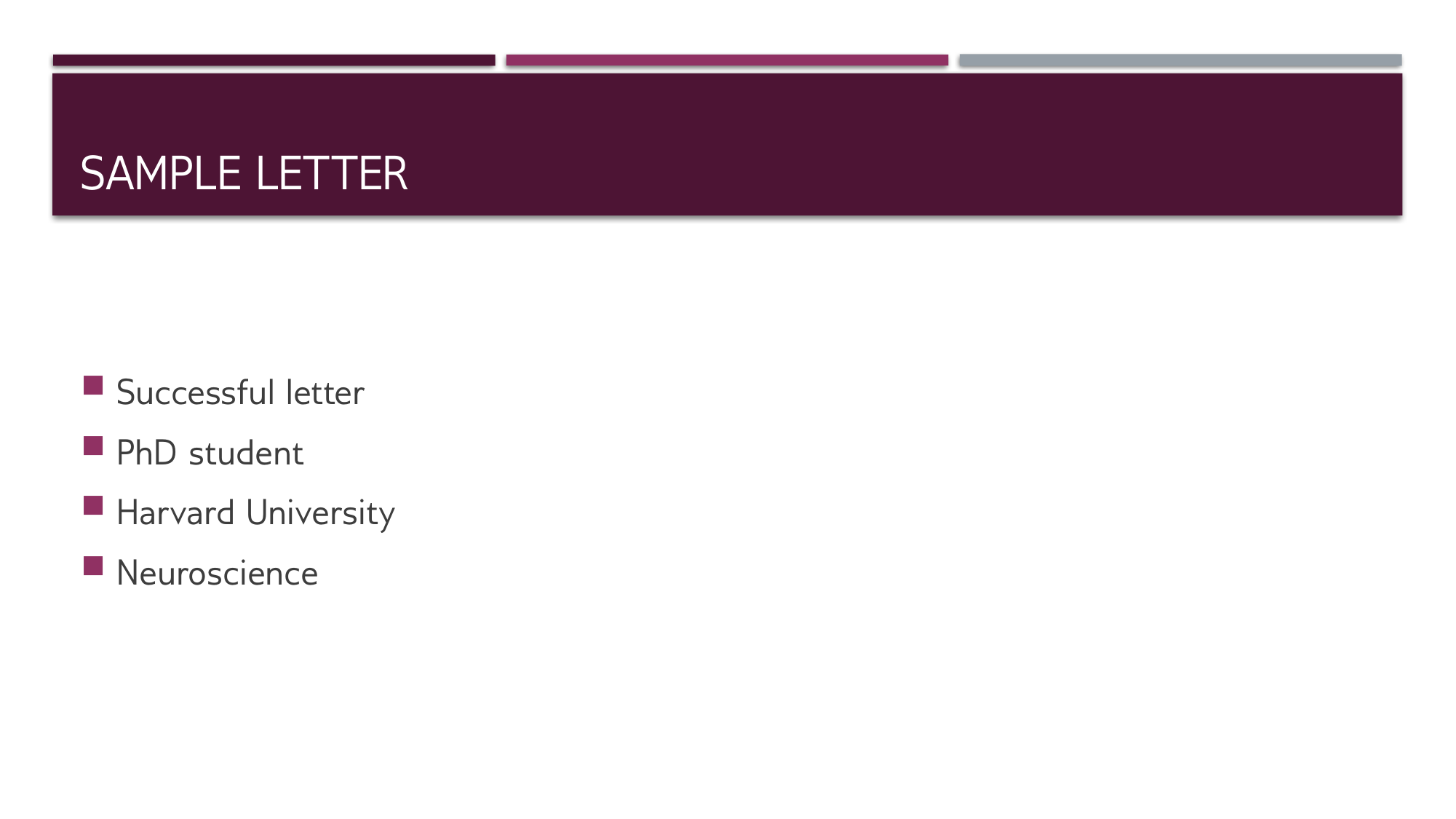

# Sample Letter
Successful letter
PhD student
Harvard University
Neuroscience